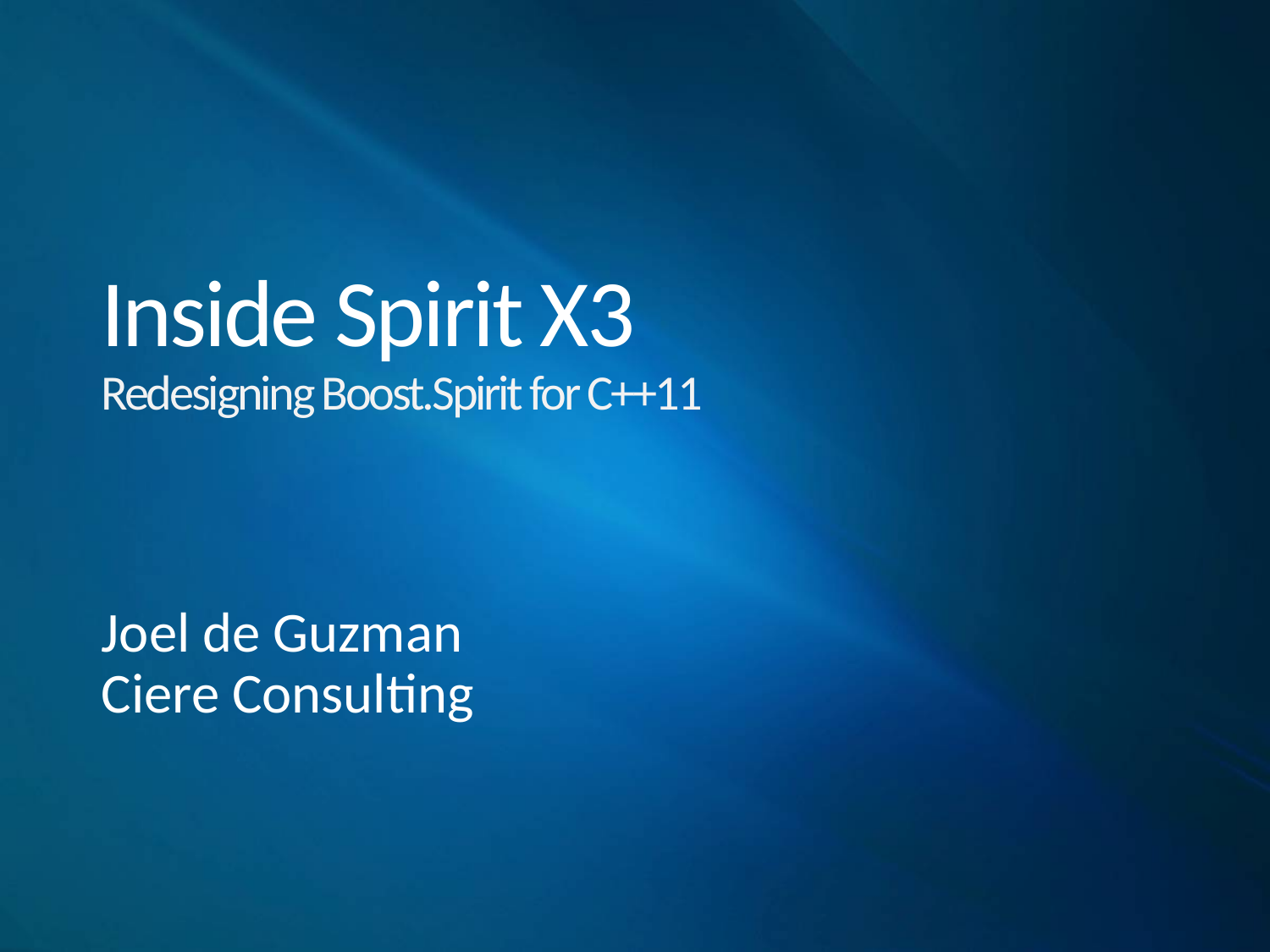

# Inside Spirit X3 Redesigning Boost.Spirit for C++11
Joel de Guzman
Ciere Consulting